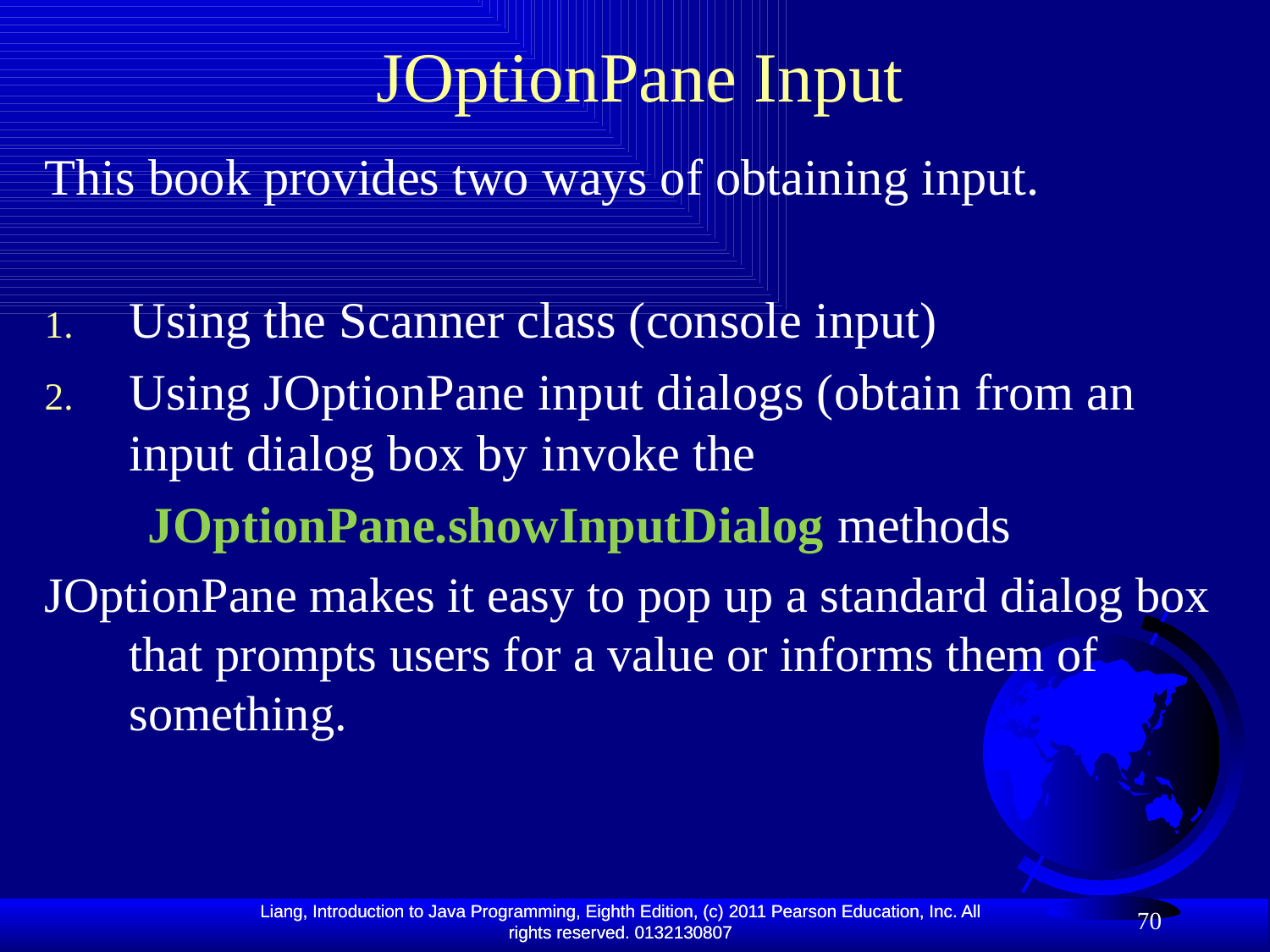

# JOptionPane Input
This book provides two ways of obtaining input.

Using the Scanner class (console input)
Using JOptionPane input dialogs (obtain from an input dialog box by invoke the
        JOptionPane.showInputDialog methods
JOptionPane makes it easy to pop up a standard dialog box that prompts users for a value or informs them of something.
 Class JOptionPane
70